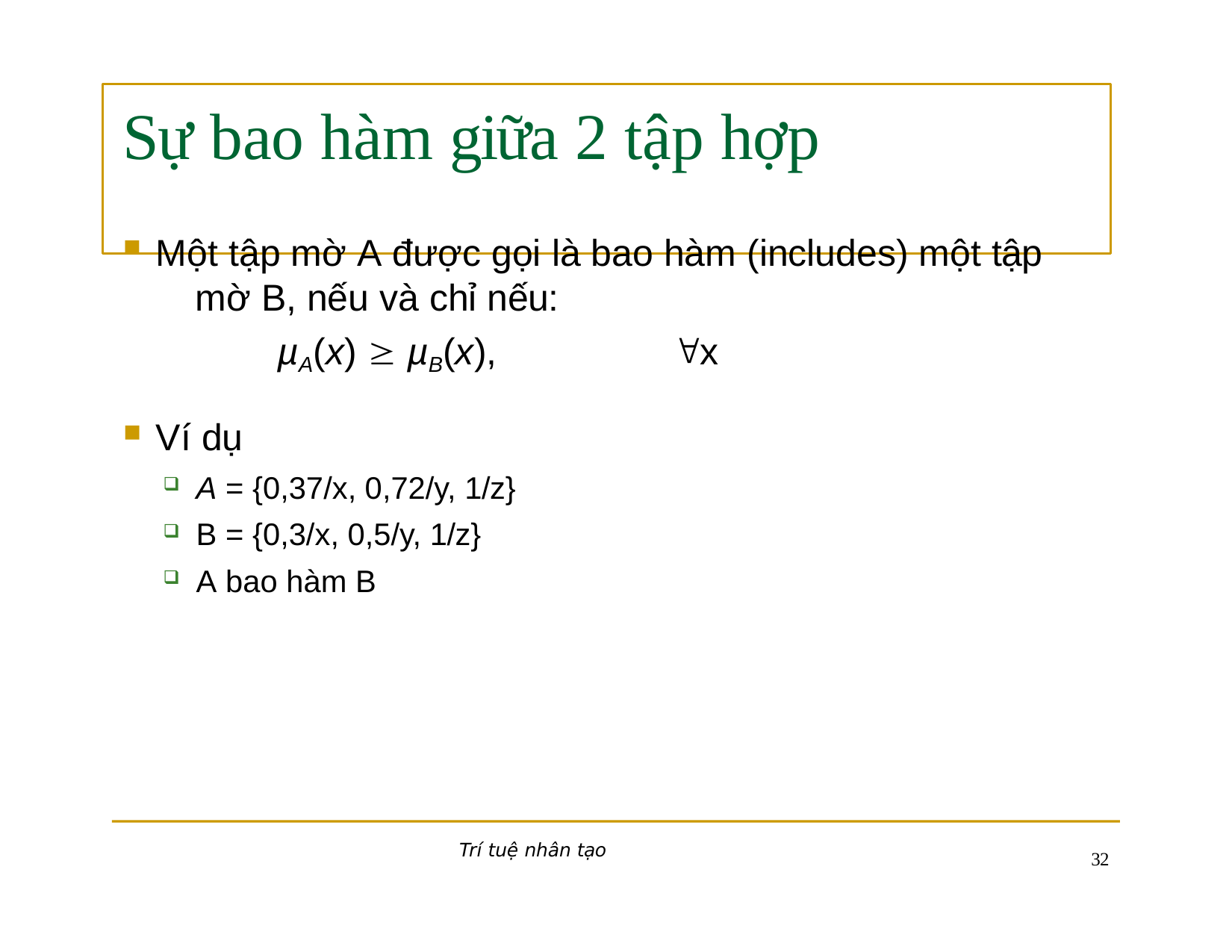

# Sự bao hàm giữa 2 tập hợp
Một tập mờ A được gọi là bao hàm (includes) một tập 	mờ B, nếu và chỉ nếu:
µA(x) ≥ µB(x),	∀x
Ví dụ
A = {0,37/x, 0,72/y, 1/z}
B = {0,3/x, 0,5/y, 1/z}
A bao hàm B

Trí tuệ nhân tạo
32